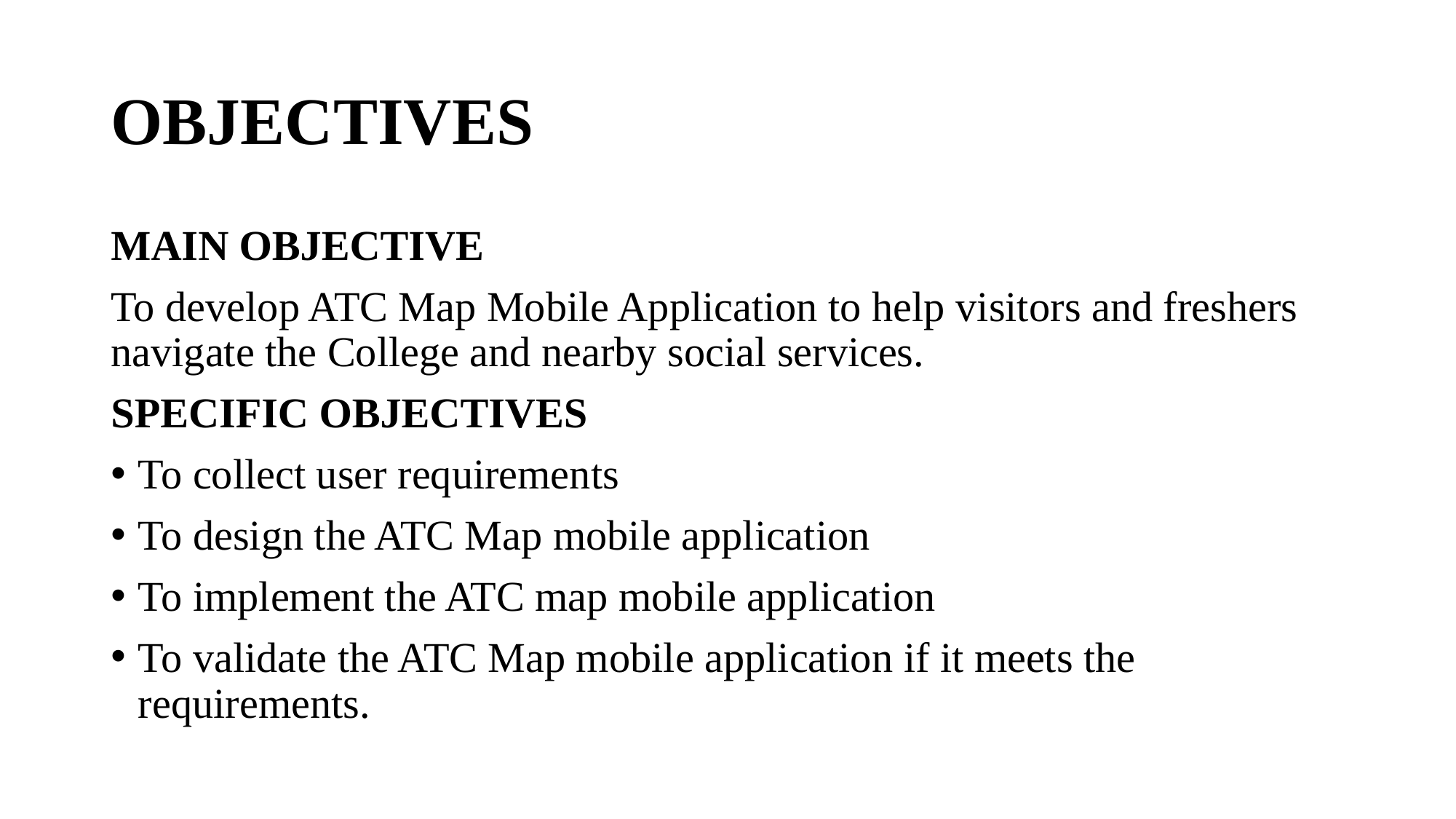

# OBJECTIVES
MAIN OBJECTIVE
To develop ATC Map Mobile Application to help visitors and freshers navigate the College and nearby social services.
SPECIFIC OBJECTIVES
To collect user requirements
To design the ATC Map mobile application
To implement the ATC map mobile application
To validate the ATC Map mobile application if it meets the requirements.